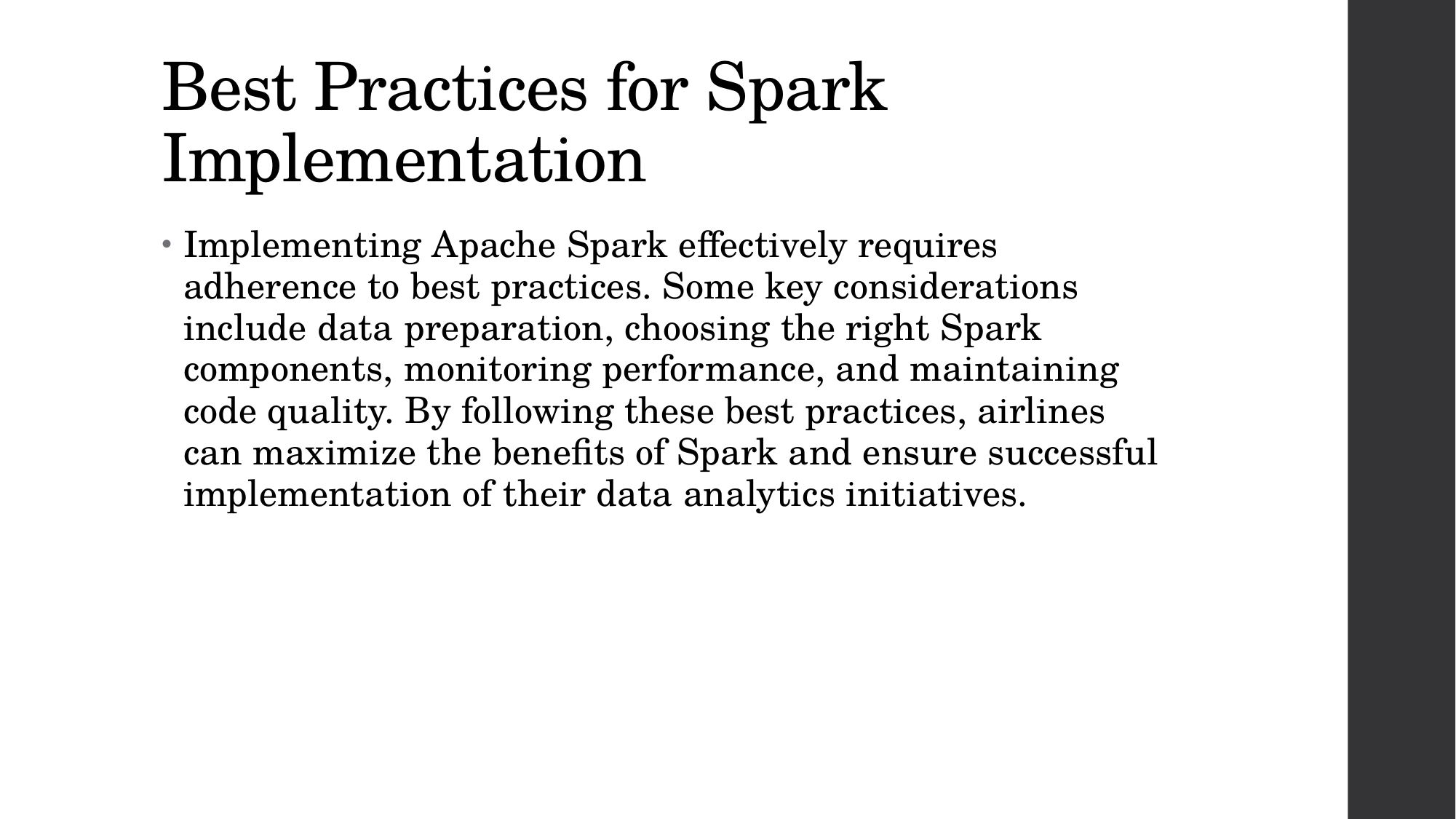

# Best Practices for Spark Implementation
Implementing Apache Spark effectively requires adherence to best practices. Some key considerations include data preparation, choosing the right Spark components, monitoring performance, and maintaining code quality. By following these best practices, airlines can maximize the benefits of Spark and ensure successful implementation of their data analytics initiatives.